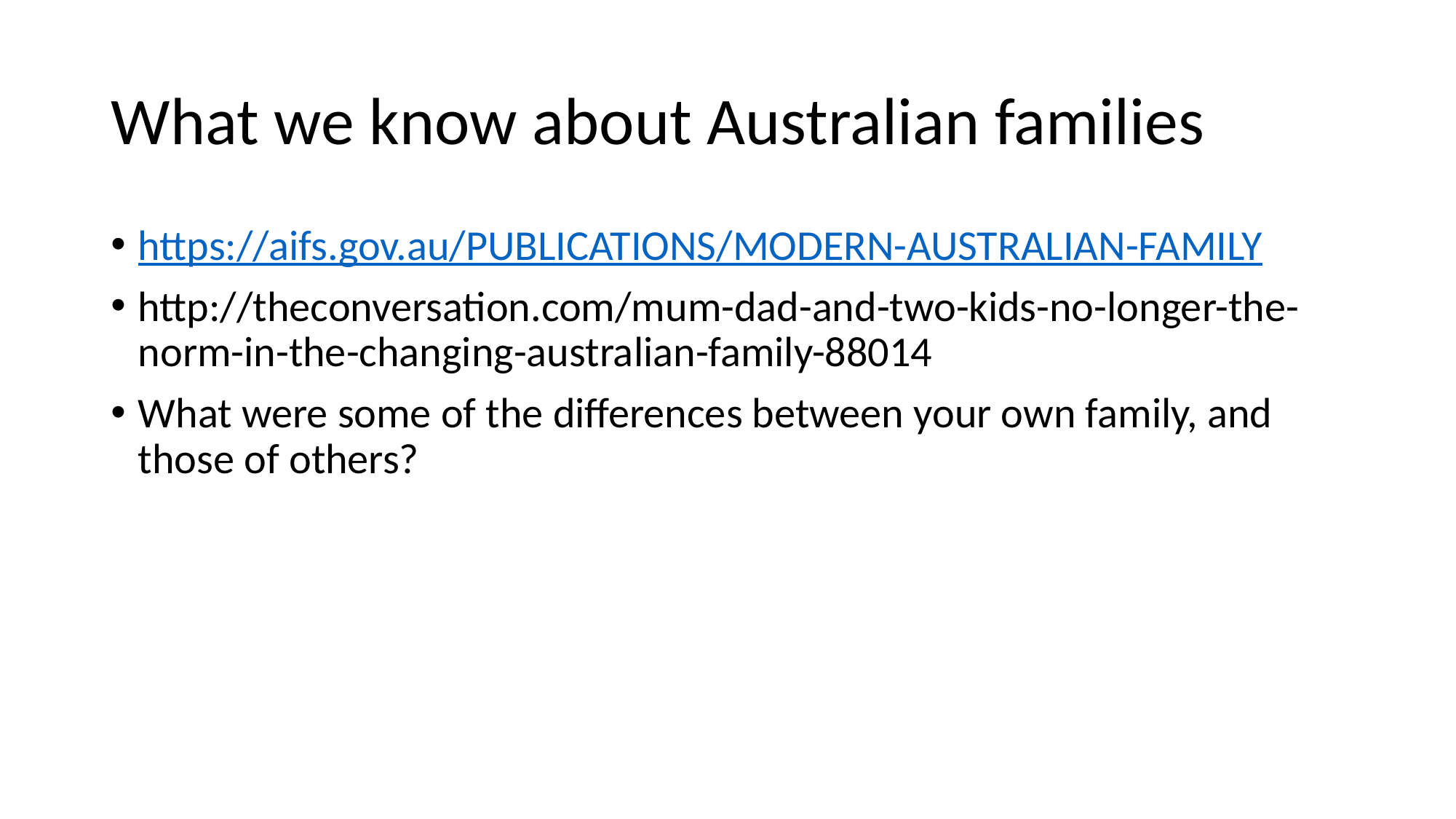

# What we know about Australian families
https://aifs.gov.au/PUBLICATIONS/MODERN-AUSTRALIAN-FAMILY
http://theconversation.com/mum-dad-and-two-kids-no-longer-the-norm-in-the-changing-australian-family-88014
What were some of the differences between your own family, and those of others?